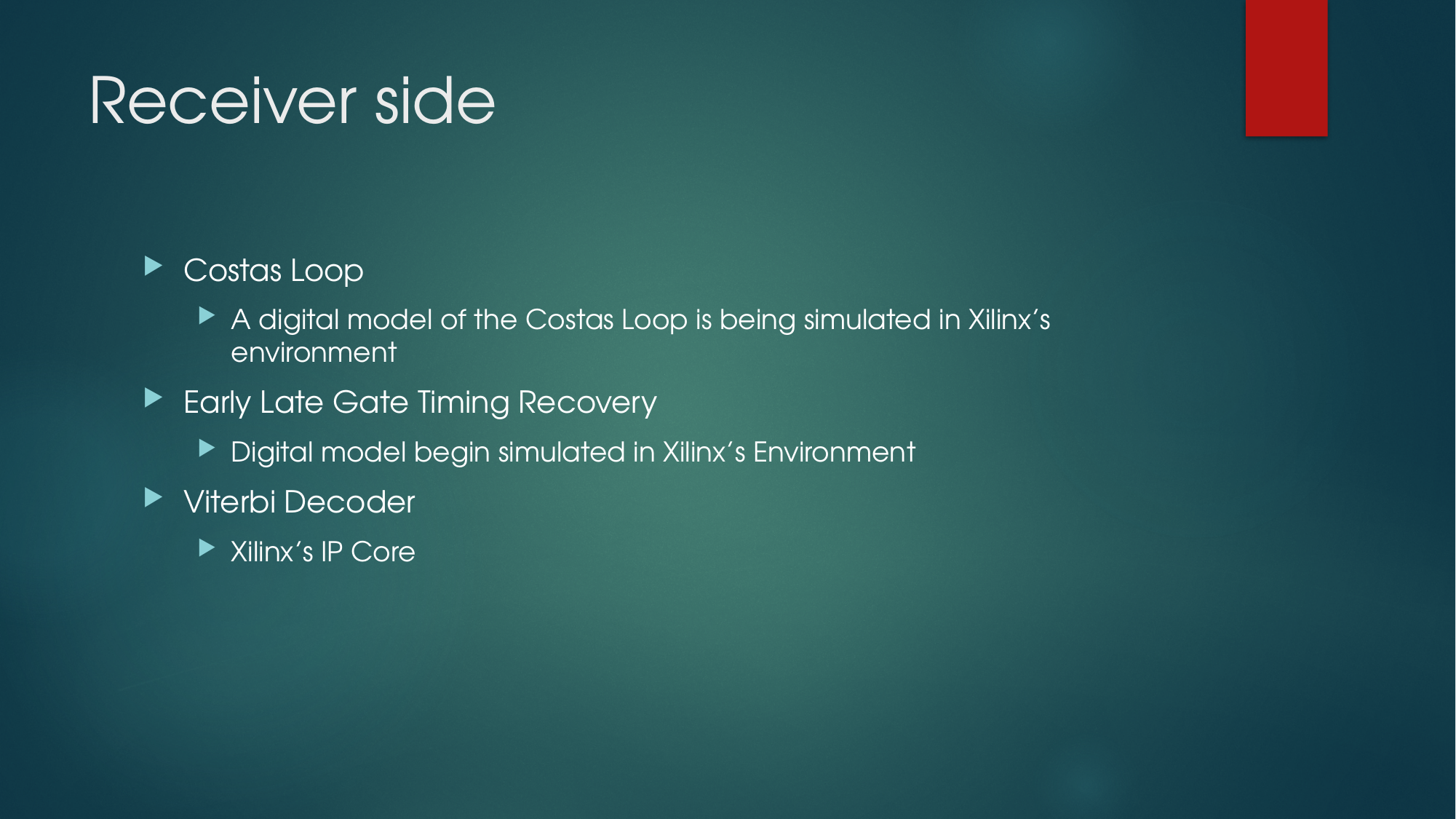

# Receiver side
Costas Loop
A digital model of the Costas Loop is being simulated in Xilinx’s environment
Early Late Gate Timing Recovery
Digital model begin simulated in Xilinx’s Environment
Viterbi Decoder
Xilinx’s IP Core